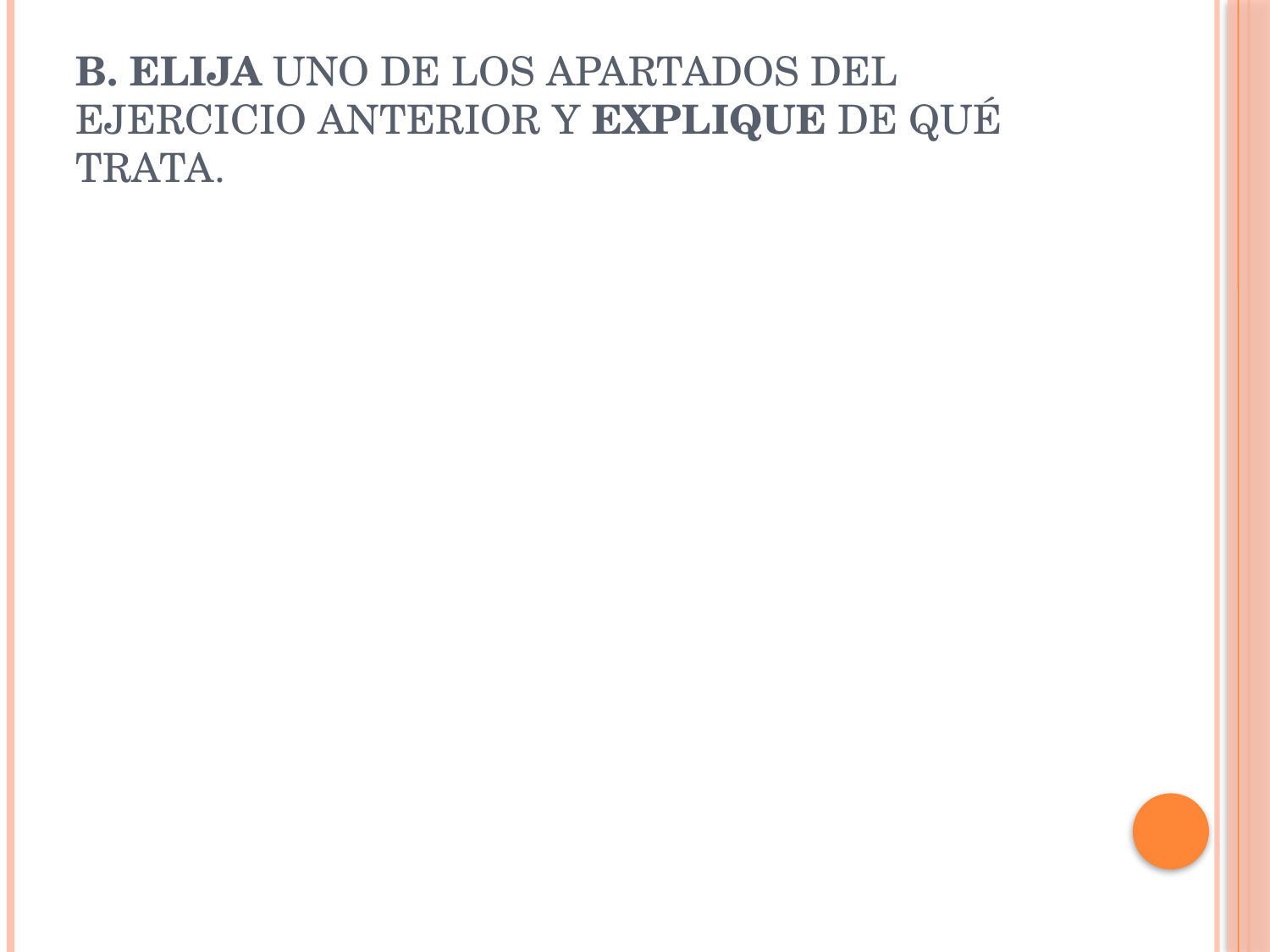

# b. elija uno de los apartados del ejercicio anterior y explique de qué trata.